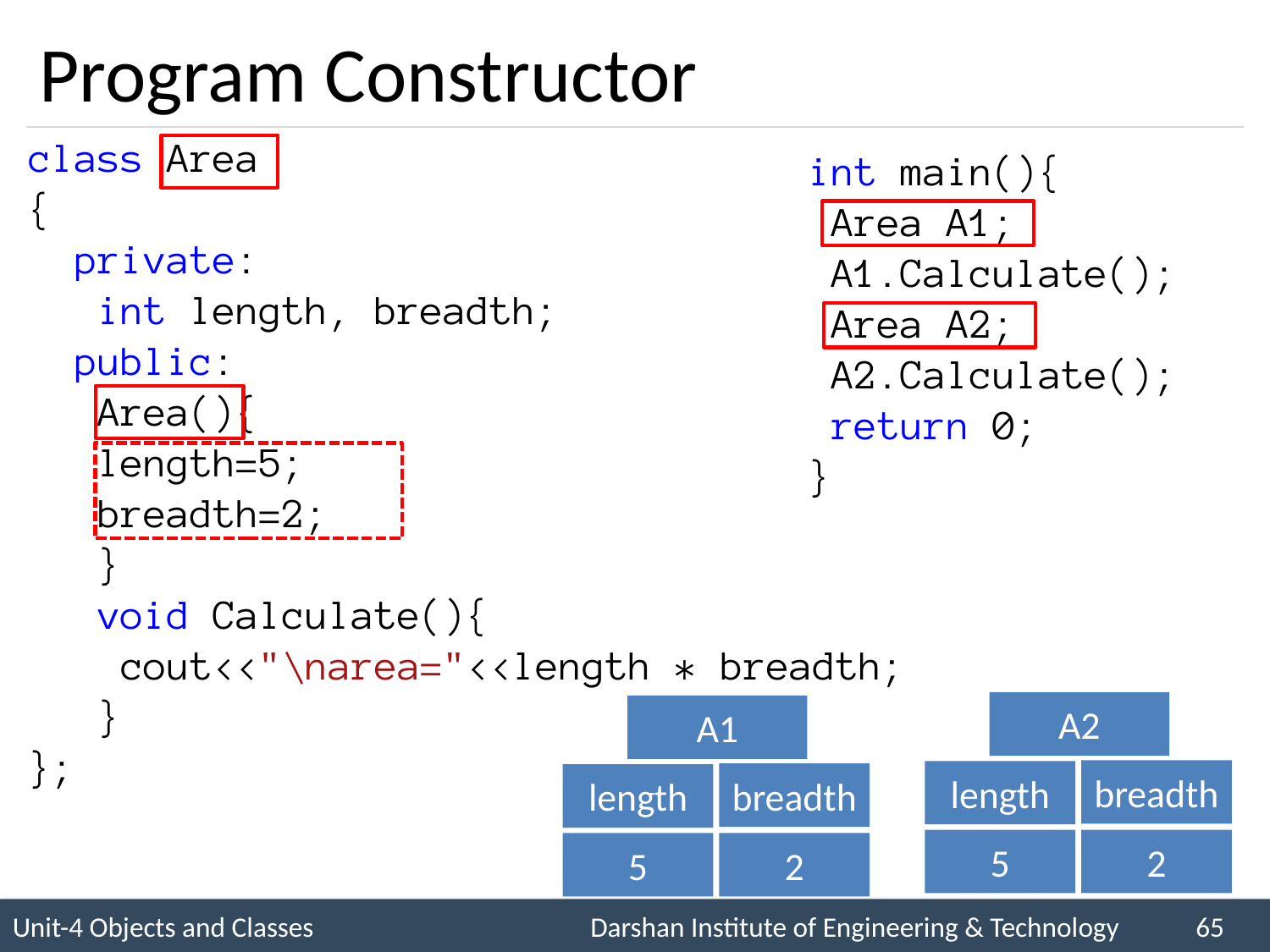

# Program Constructor
class Area
{
  private:
   int length, breadth;
  public:
   Area(){
   length=5;
   breadth=2;
   }
   void Calculate(){
    cout<<"\narea="<<length * breadth;
   }
};

int main(){
 Area A1;
 A1.Calculate();
 Area A2;
 A2.Calculate();
 return 0;
}

A2
A1
breadth
length
breadth
length
5
2
5
2